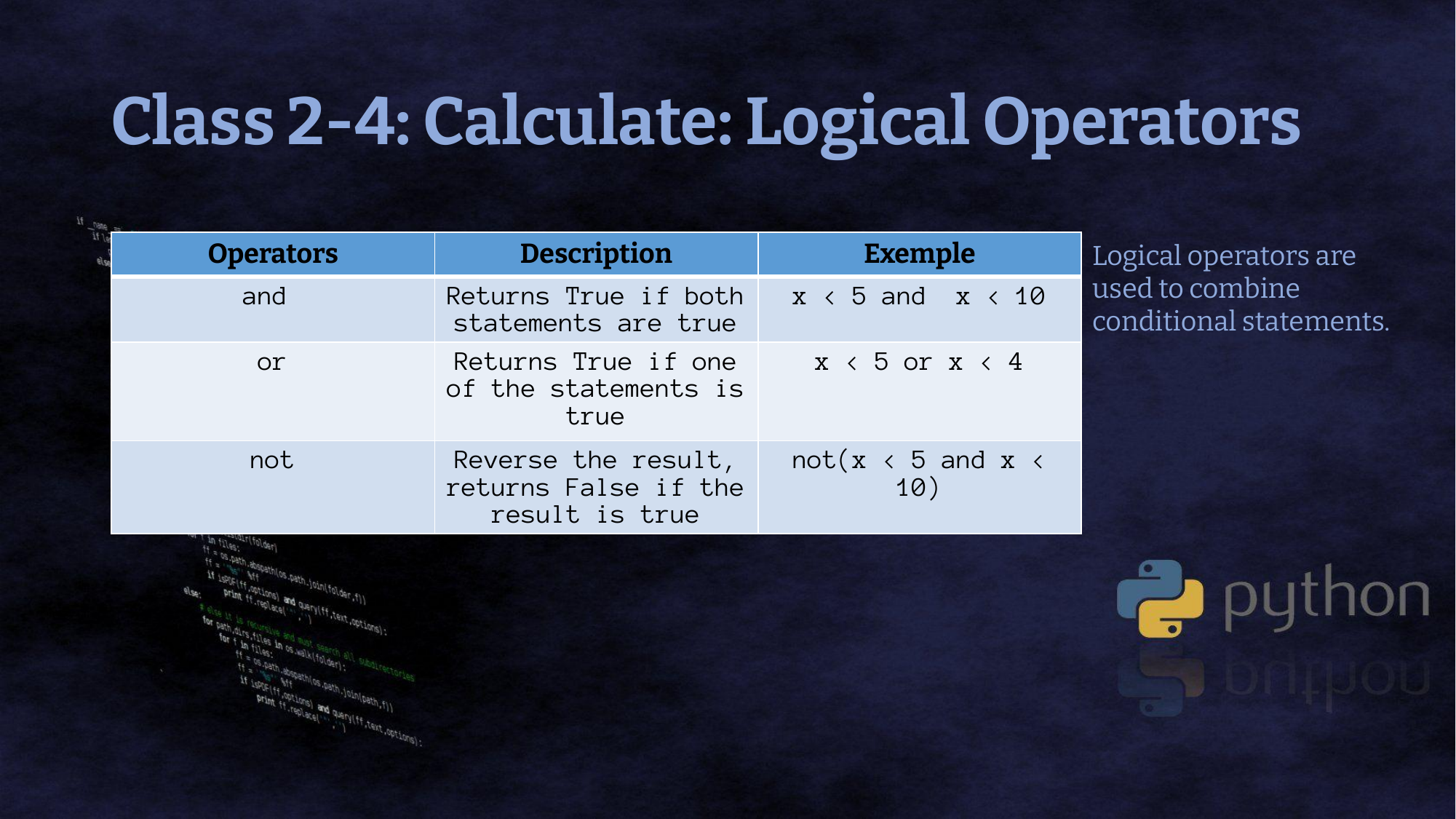

# Class 2-4: Calculate: Logical Operators
| Operators | Description | Exemple |
| --- | --- | --- |
| and | Returns True if both statements are true | x < 5 and  x < 10 |
| or | Returns True if one of the statements is true | x < 5 or x < 4 |
| not | Reverse the result, returns False if the result is true | not(x < 5 and x < 10) |
Logical operators are used to combine conditional statements.